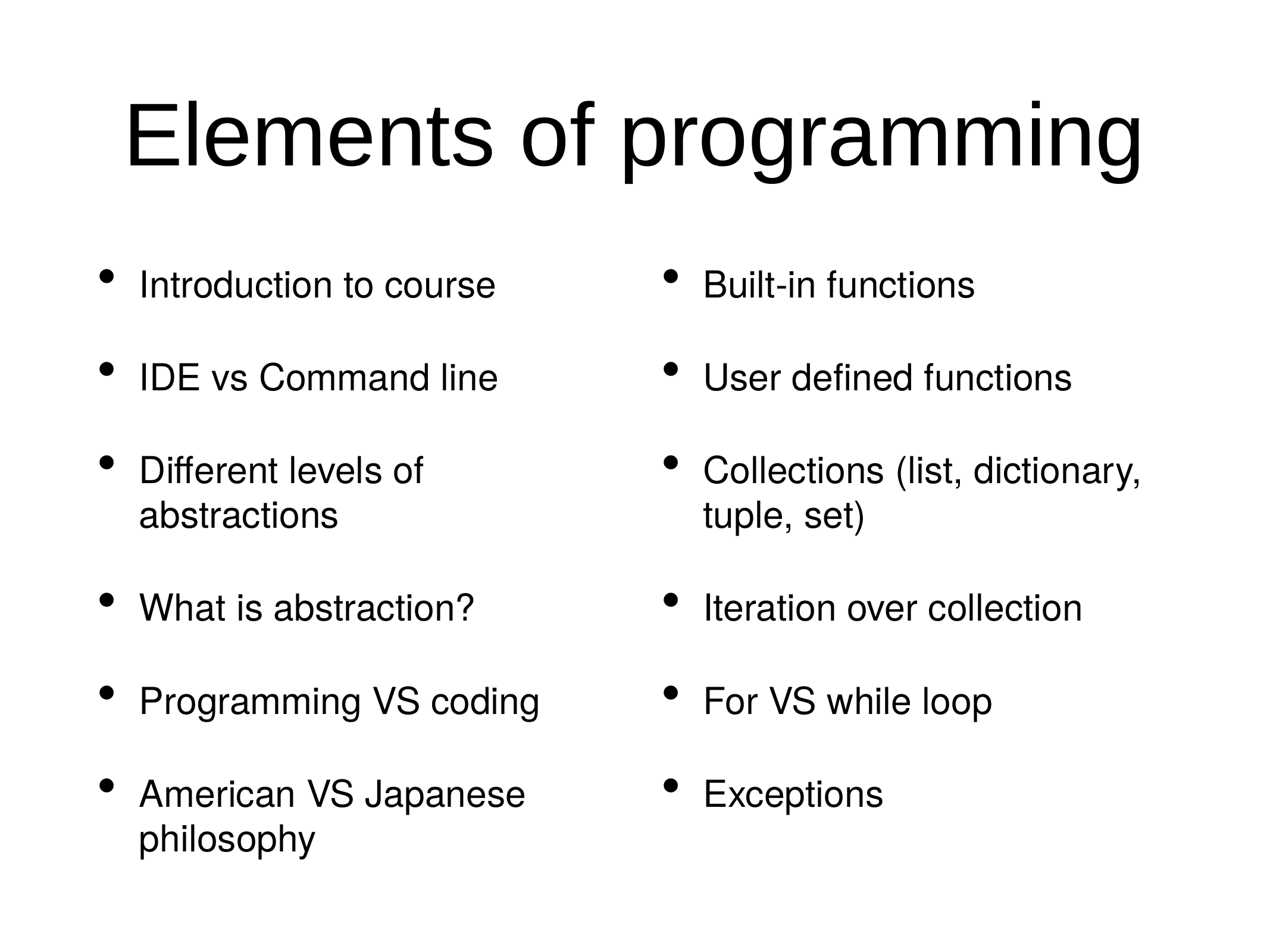

# Elements of programming
Introduction to course
IDE vs Command line
Different levels of abstractions
What is abstraction?
Programming VS coding
American VS Japanese philosophy
Built-in functions
User defined functions
Collections (list, dictionary, tuple, set)
Iteration over collection
For VS while loop
Exceptions